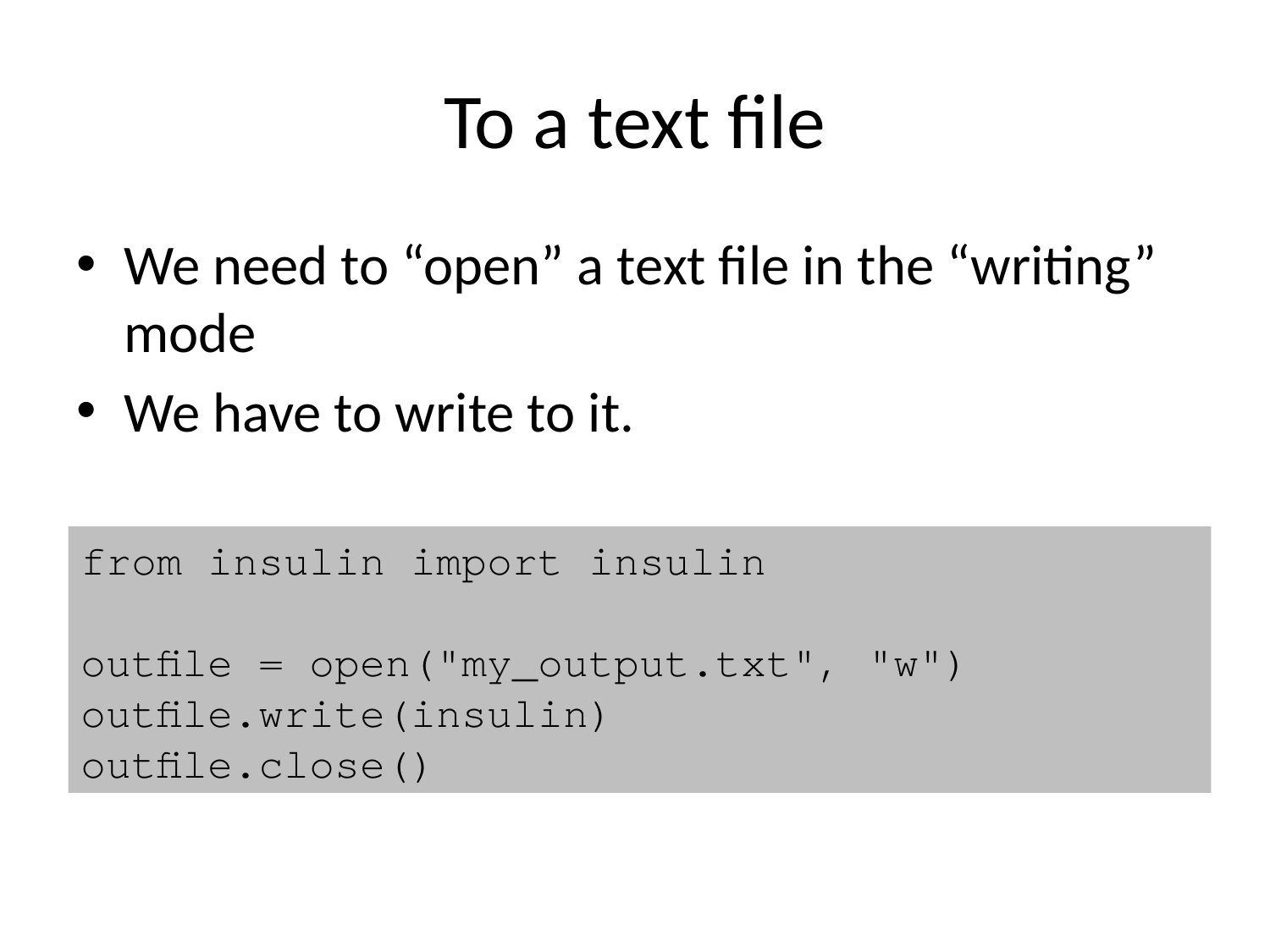

# To a text file
We need to “open” a text file in the “writing” mode
We have to write to it.
from insulin import insulin

outfile = open("my_output.txt", "w")
outfile.write(insulin)
outfile.close()